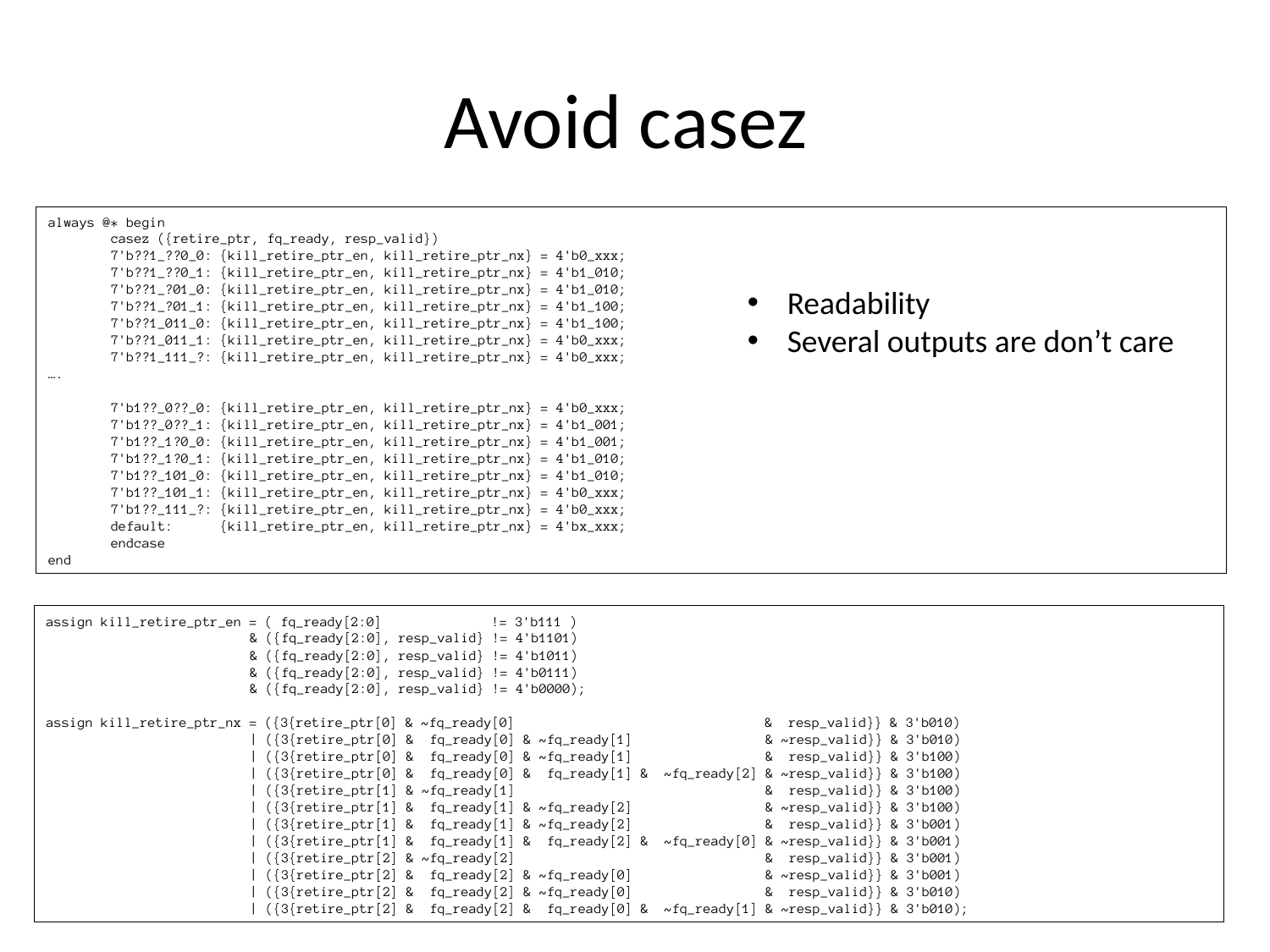

# Avoid casez
always @* begin
        casez ({retire_ptr, fq_ready, resp_valid})
        7'b??1_??0_0: {kill_retire_ptr_en, kill_retire_ptr_nx} = 4'b0_xxx;
        7'b??1_??0_1: {kill_retire_ptr_en, kill_retire_ptr_nx} = 4'b1_010;
        7'b??1_?01_0: {kill_retire_ptr_en, kill_retire_ptr_nx} = 4'b1_010;
        7'b??1_?01_1: {kill_retire_ptr_en, kill_retire_ptr_nx} = 4'b1_100;
        7'b??1_011_0: {kill_retire_ptr_en, kill_retire_ptr_nx} = 4'b1_100;
        7'b??1_011_1: {kill_retire_ptr_en, kill_retire_ptr_nx} = 4'b0_xxx;
        7'b??1_111_?: {kill_retire_ptr_en, kill_retire_ptr_nx} = 4'b0_xxx;
….

        7'b1??_0??_0: {kill_retire_ptr_en, kill_retire_ptr_nx} = 4'b0_xxx;
        7'b1??_0??_1: {kill_retire_ptr_en, kill_retire_ptr_nx} = 4'b1_001;
        7'b1??_1?0_0: {kill_retire_ptr_en, kill_retire_ptr_nx} = 4'b1_001;
        7'b1??_1?0_1: {kill_retire_ptr_en, kill_retire_ptr_nx} = 4'b1_010;
        7'b1??_101_0: {kill_retire_ptr_en, kill_retire_ptr_nx} = 4'b1_010;
        7'b1??_101_1: {kill_retire_ptr_en, kill_retire_ptr_nx} = 4'b0_xxx;
        7'b1??_111_?: {kill_retire_ptr_en, kill_retire_ptr_nx} = 4'b0_xxx;
        default:      {kill_retire_ptr_en, kill_retire_ptr_nx} = 4'bx_xxx;
        endcase
end
Readability
Several outputs are don’t care
assign kill_retire_ptr_en = ( fq_ready[2:0]              != 3'b111 )
                          & ({fq_ready[2:0], resp_valid} != 4'b1101)
                          & ({fq_ready[2:0], resp_valid} != 4'b1011)
                          & ({fq_ready[2:0], resp_valid} != 4'b0111)
                          & ({fq_ready[2:0], resp_valid} != 4'b0000);

assign kill_retire_ptr_nx = ({3{retire_ptr[0] & ~fq_ready[0]                                &  resp_valid}} & 3'b010)
                          | ({3{retire_ptr[0] &  fq_ready[0] & ~fq_ready[1]                 & ~resp_valid}} & 3'b010)
                          | ({3{retire_ptr[0] &  fq_ready[0] & ~fq_ready[1]                 &  resp_valid}} & 3'b100)
                          | ({3{retire_ptr[0] &  fq_ready[0] &  fq_ready[1] &  ~fq_ready[2] & ~resp_valid}} & 3'b100)
                          | ({3{retire_ptr[1] & ~fq_ready[1]                                &  resp_valid}} & 3'b100)
                          | ({3{retire_ptr[1] &  fq_ready[1] & ~fq_ready[2]                 & ~resp_valid}} & 3'b100)
                          | ({3{retire_ptr[1] &  fq_ready[1] & ~fq_ready[2]                 &  resp_valid}} & 3'b001)
                          | ({3{retire_ptr[1] &  fq_ready[1] &  fq_ready[2] &  ~fq_ready[0] & ~resp_valid}} & 3'b001)
                          | ({3{retire_ptr[2] & ~fq_ready[2]                                &  resp_valid}} & 3'b001)
                          | ({3{retire_ptr[2] &  fq_ready[2] & ~fq_ready[0]                 & ~resp_valid}} & 3'b001)
                          | ({3{retire_ptr[2] &  fq_ready[2] & ~fq_ready[0]                 &  resp_valid}} & 3'b010)
                          | ({3{retire_ptr[2] &  fq_ready[2] &  fq_ready[0] &  ~fq_ready[1] & ~resp_valid}} & 3'b010);